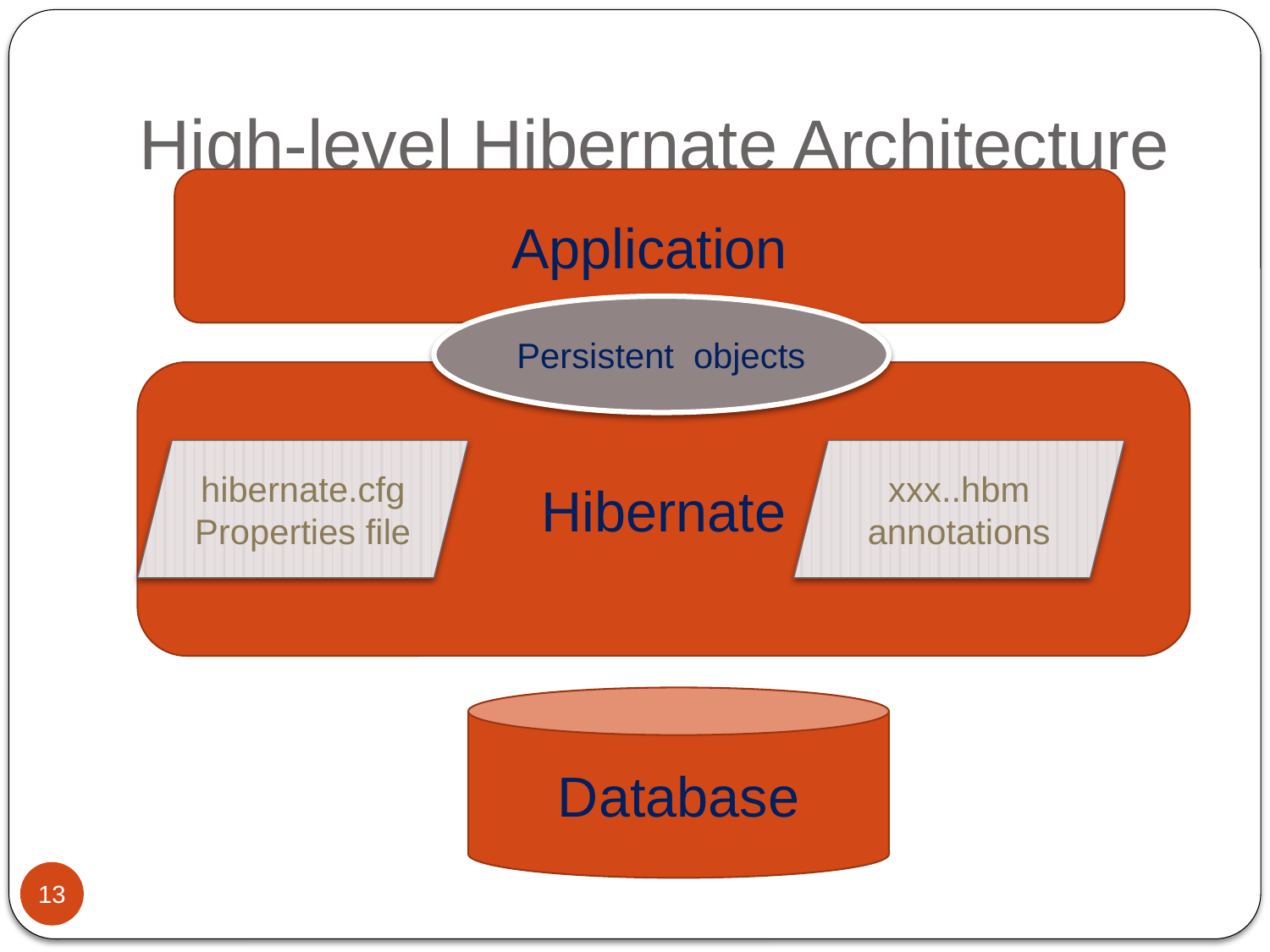

# High-level Hibernate Architecture
Application
Persistent  objects
Hibernate
hibernate.cfg
Properties file
xxx..hbm
annotations
Database
13